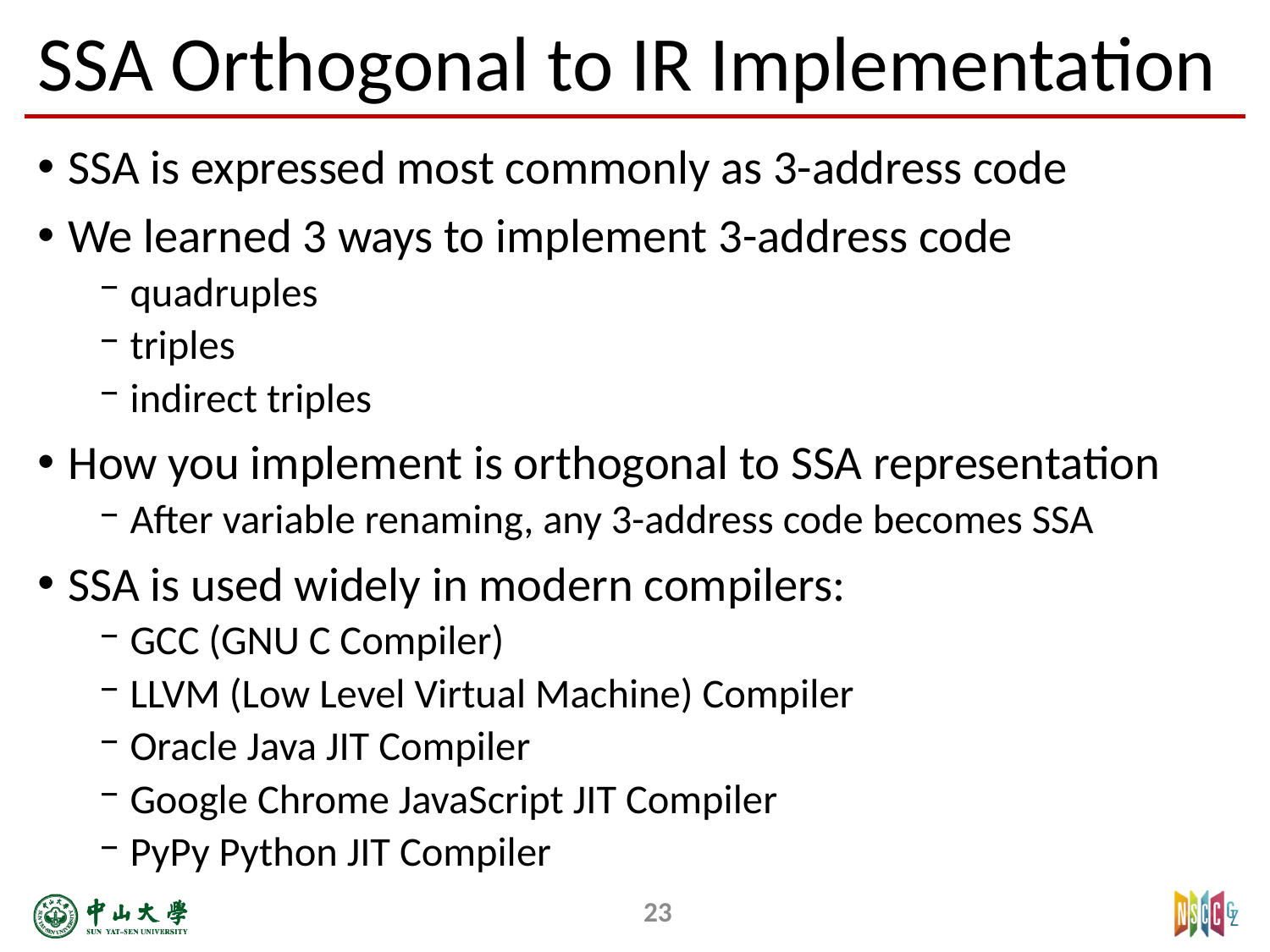

# SSA Orthogonal to IR Implementation
SSA is expressed most commonly as 3-address code
We learned 3 ways to implement 3-address code
quadruples
triples
indirect triples
How you implement is orthogonal to SSA representation ­
After variable renaming, any 3-address code becomes SSA
SSA is used widely in modern compilers:
GCC (GNU C Compiler)
LLVM (Low Level Virtual Machine) Compiler
Oracle Java JIT Compiler
Google Chrome JavaScript JIT Compiler
PyPy Python JIT Compiler
23